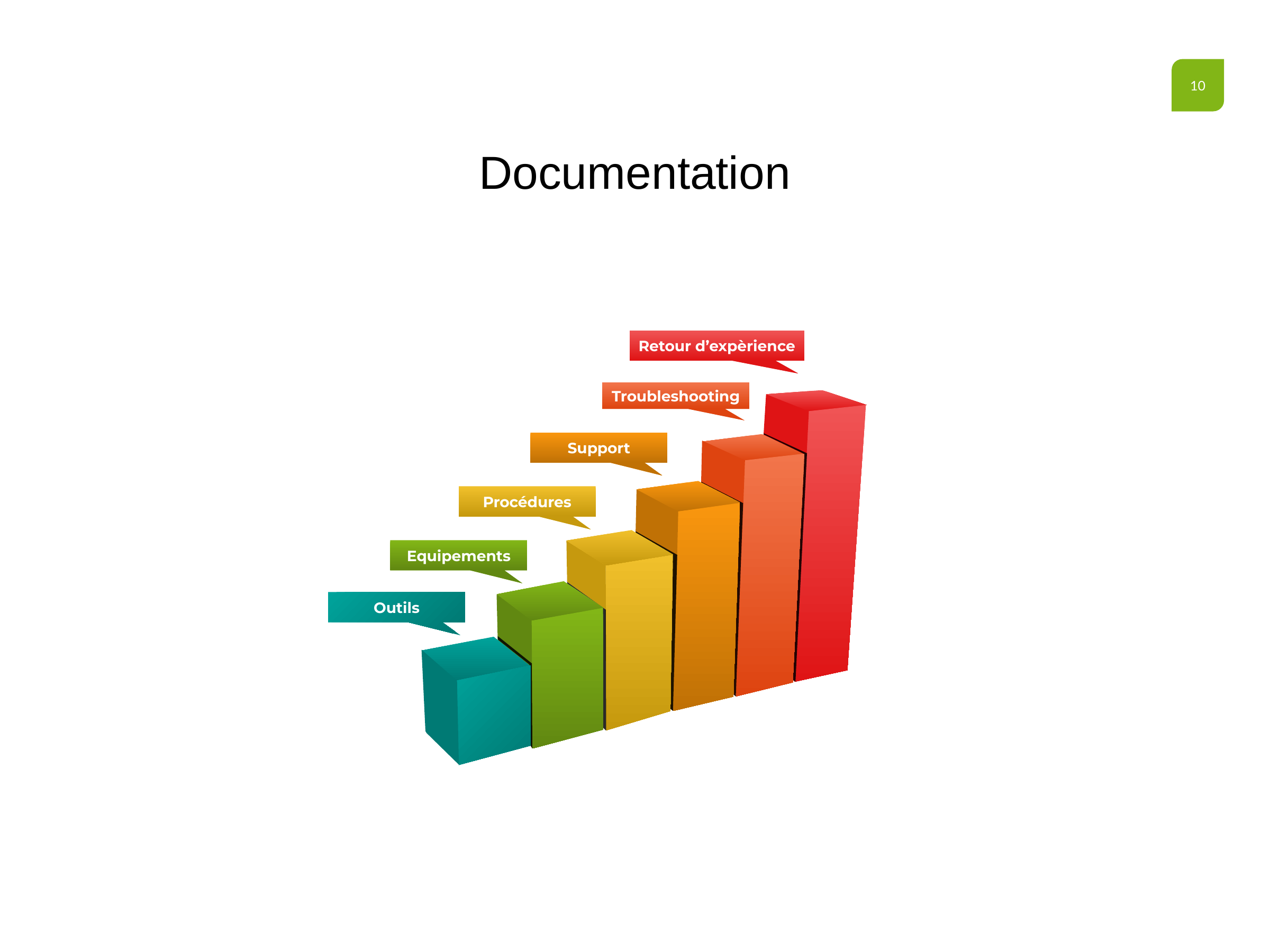

Documentation
Retour d’expèrience
Troubleshooting

Support

Procédures

Equipements

Outils